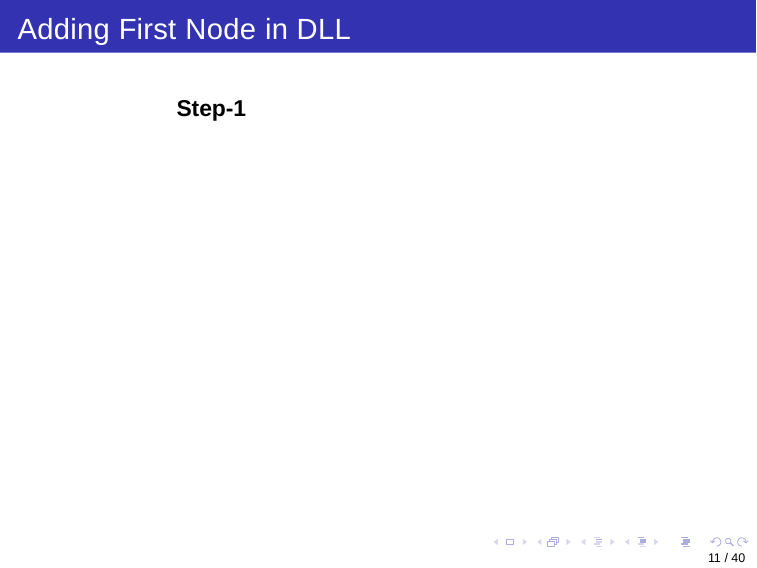

Adding First Node in DLL
Step-1
11 / 40